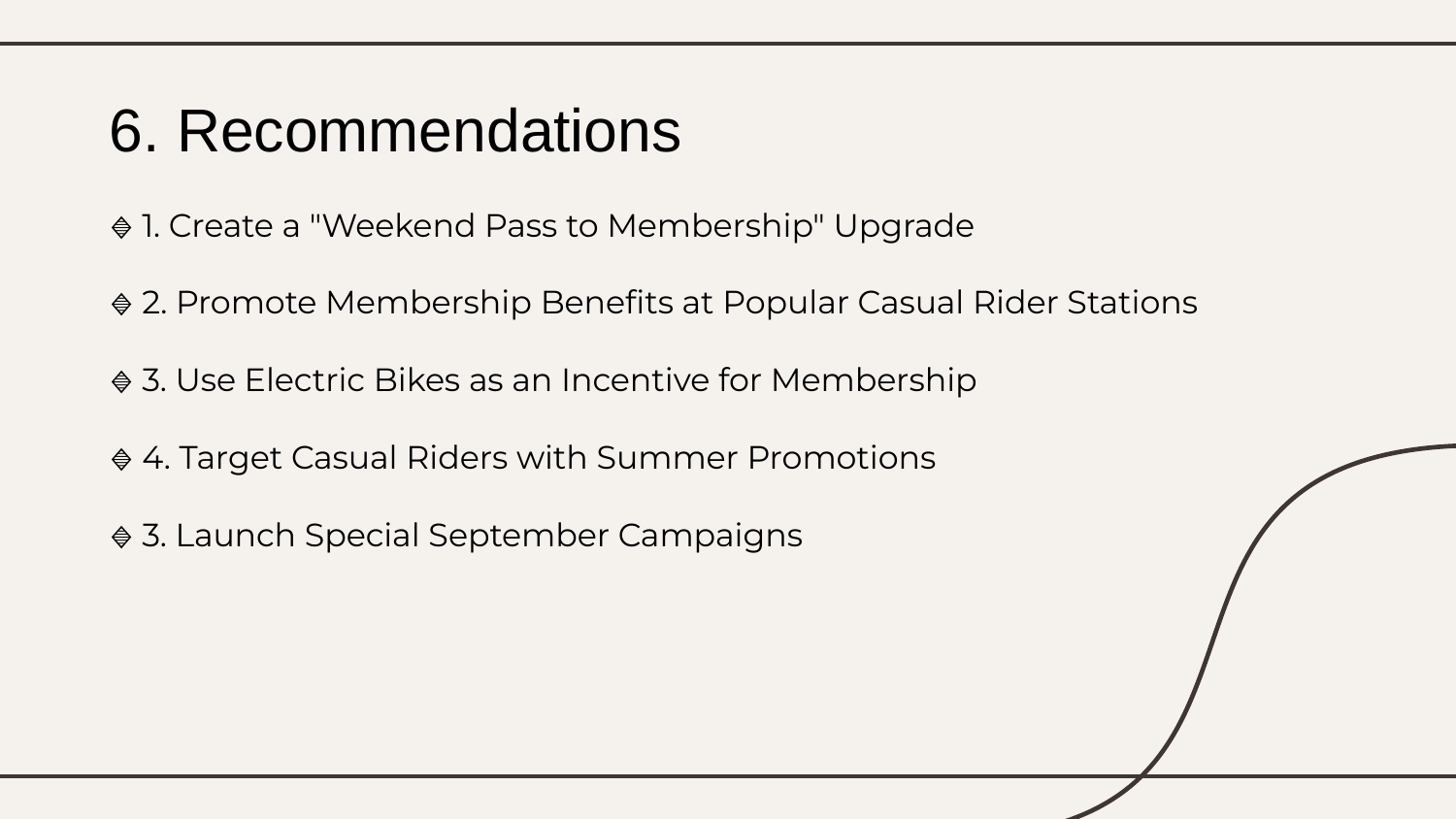

# 6. Recommendations
🔹 1. Create a "Weekend Pass to Membership" Upgrade

🔹 2. Promote Membership Benefits at Popular Casual Rider Stations

🔹 3. Use Electric Bikes as an Incentive for Membership

🔹 4. Target Casual Riders with Summer Promotions

🔹 3. Launch Special September Campaigns